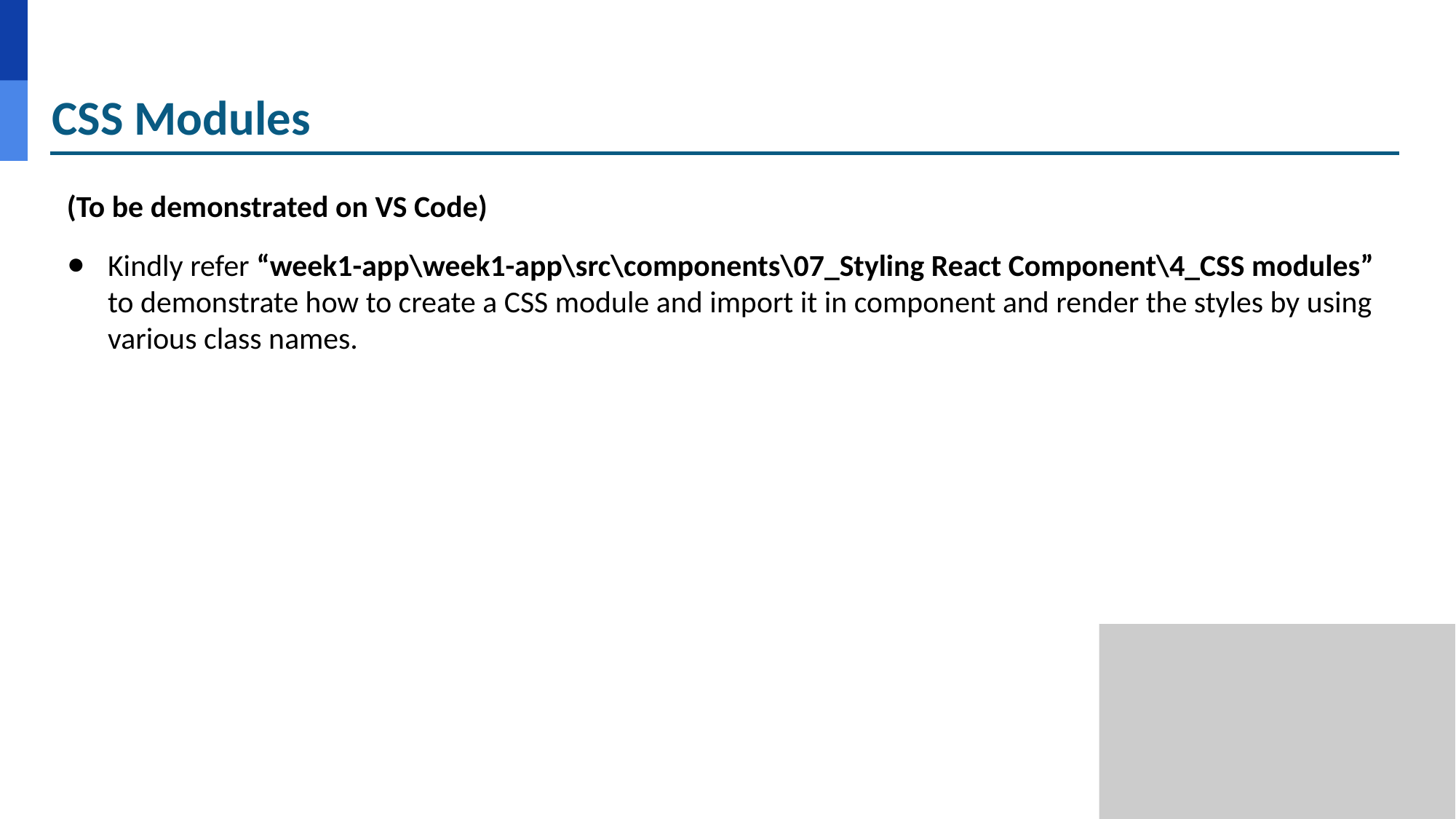

# CSS Modules
(To be demonstrated on VS Code)
Kindly refer “week1-app\week1-app\src\components\07_Styling React Component\4_CSS modules” to demonstrate how to create a CSS module and import it in component and render the styles by using various class names.